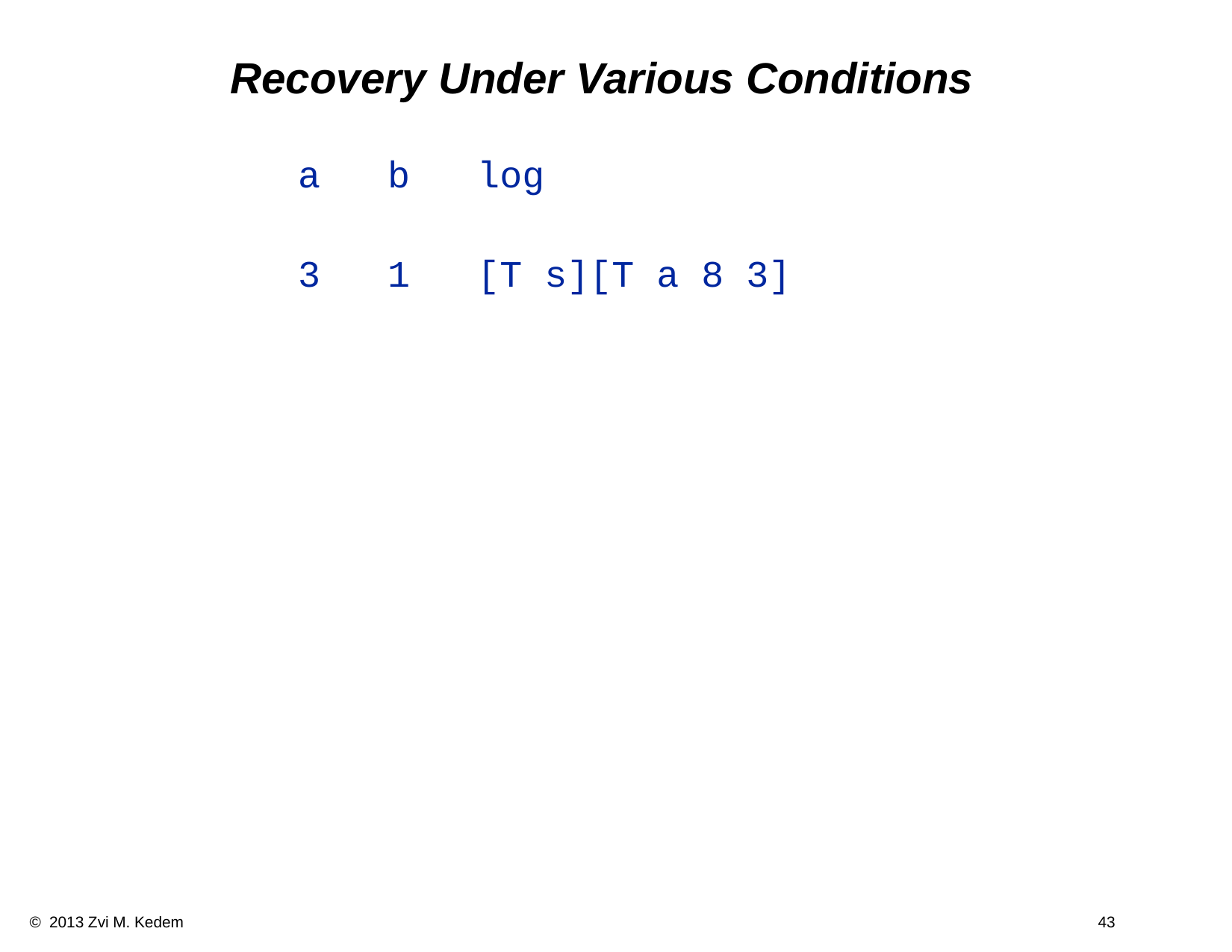

# Recovery Under Various Conditions
         a   b   log

         3   1   [T s][T a 8 3]